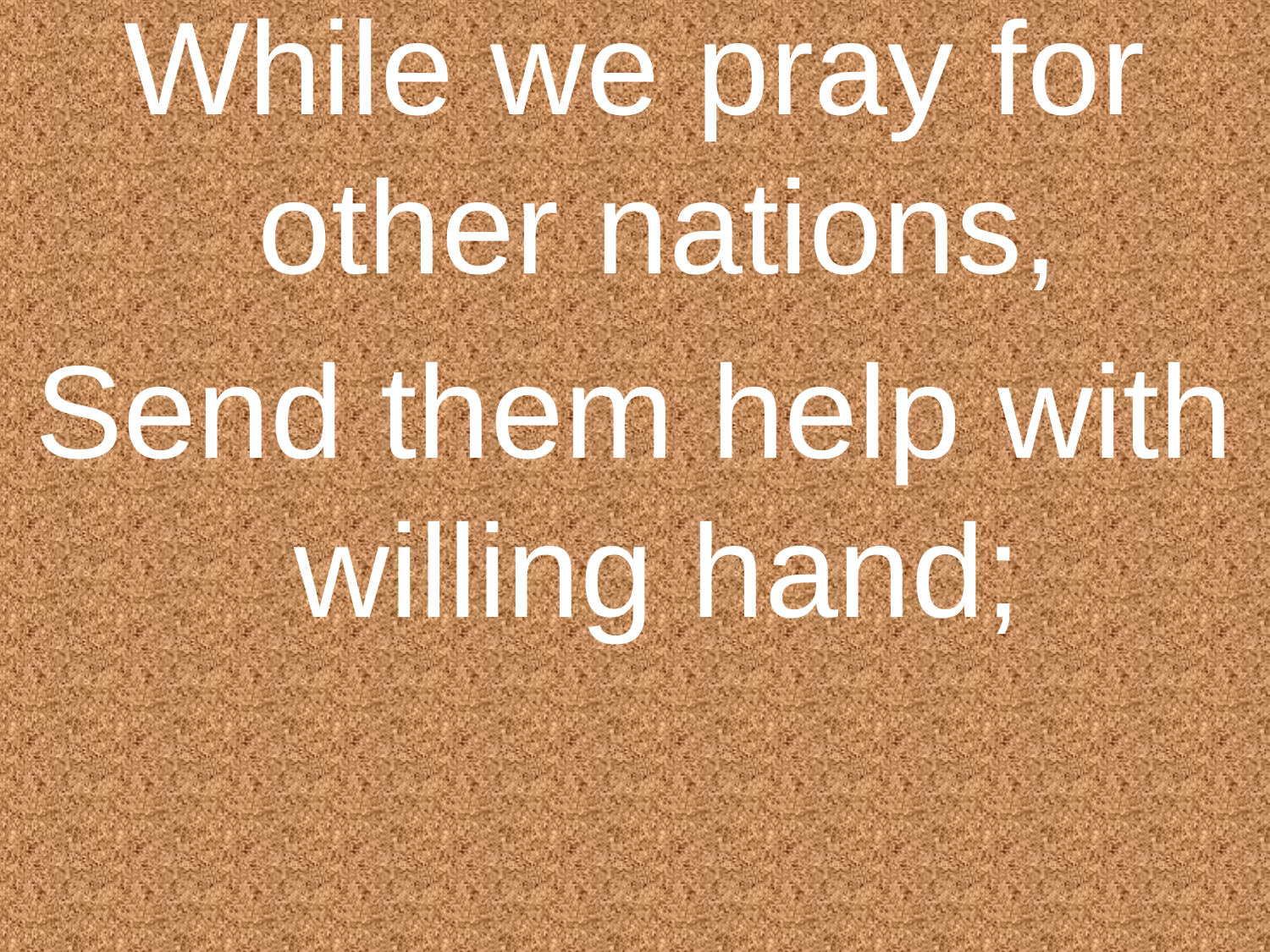

While we pray for other nations,
Send them help with willing hand;